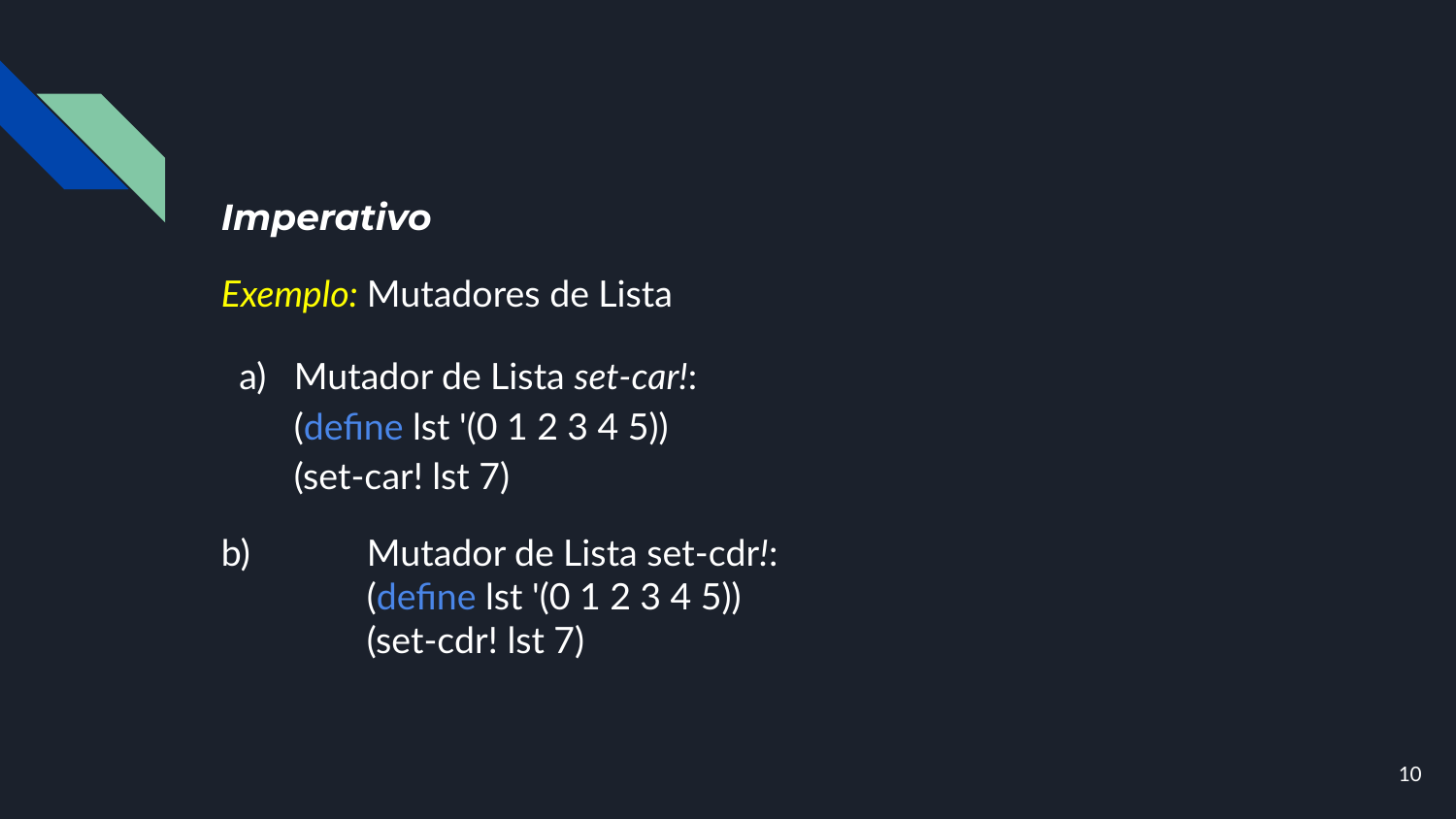

# Imperativo
Exemplo: Mutadores de Lista
Mutador de Lista set-car!:
(define lst '(0 1 2 3 4 5))
(set-car! lst 7)
b)  	Mutador de Lista set-cdr!:
	(define lst '(0 1 2 3 4 5))
	(set-cdr! lst 7)
10